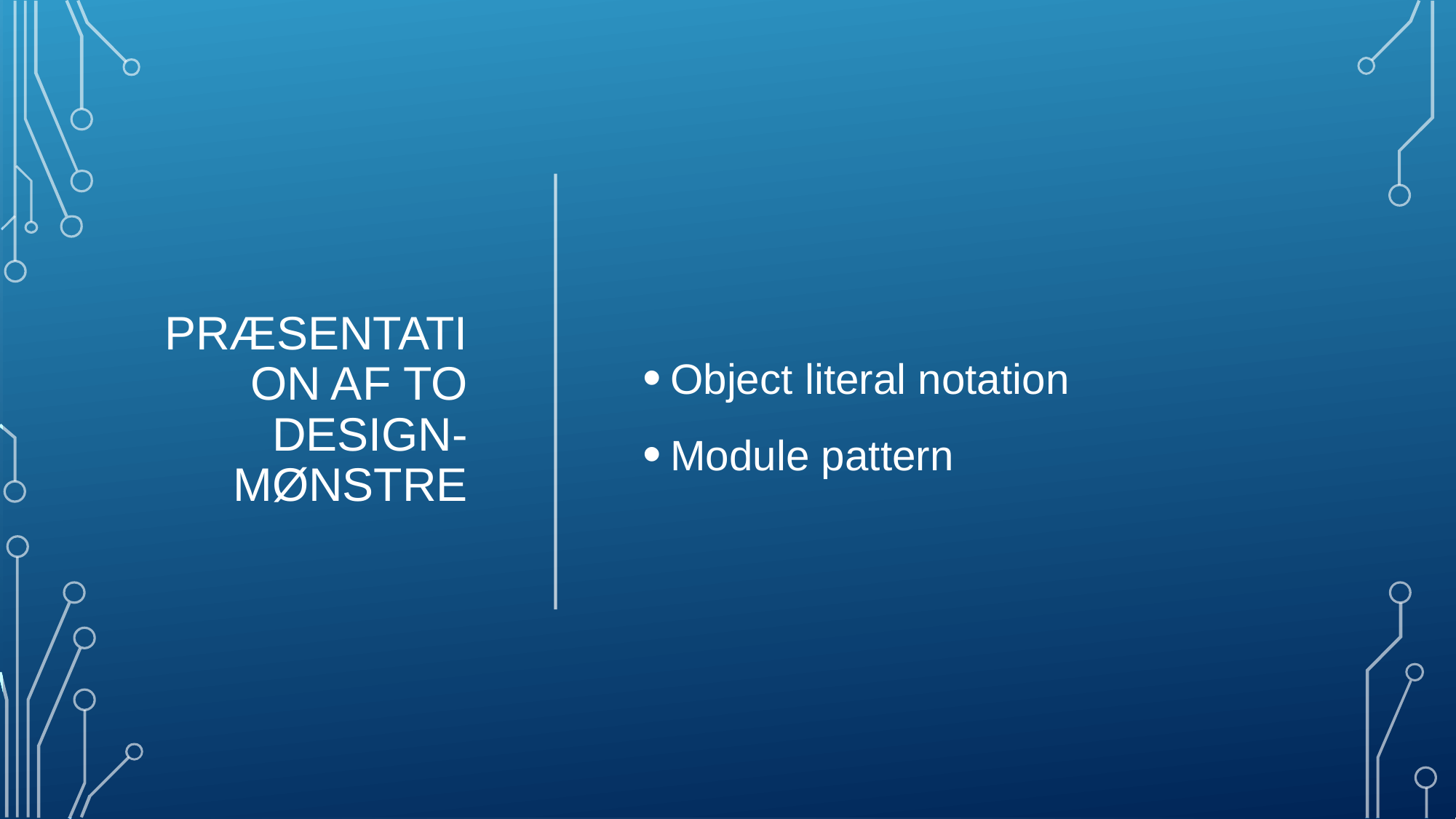

# Præsentation af To design-mønstre
Object literal notation
Module pattern